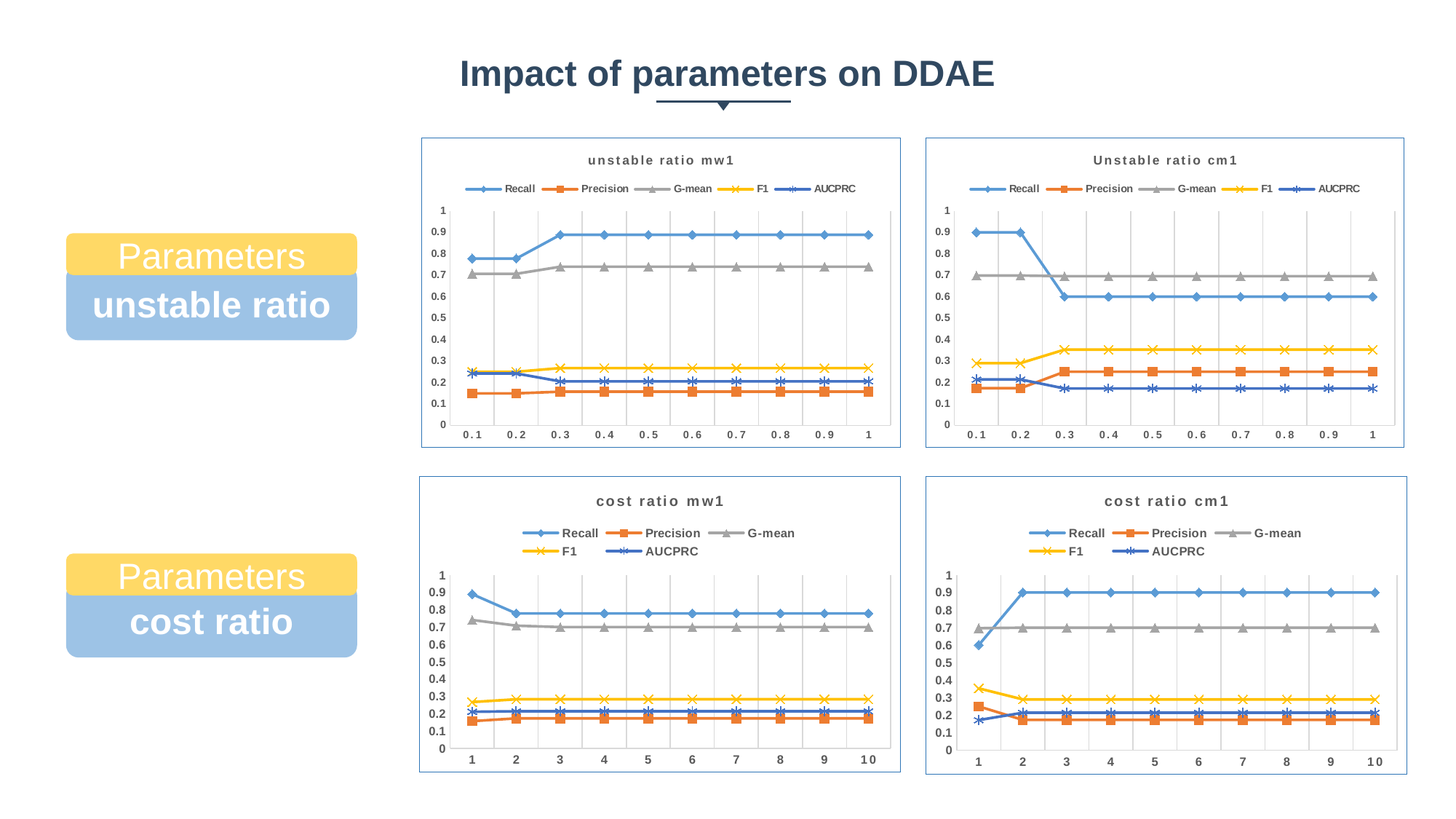

Impact of parameters on DDAE

### Chart: unstable ratio mw1

| Category | Recall | Precision | G-mean | F1 | AUCPRC |
|---|---|---|---|---|---|
| 0.1 | 0.778 | 0.149 | 0.707 | 0.25 | 0.242 |
| 0.2 | 0.778 | 0.149 | 0.707 | 0.25 | 0.242 |
| 0.3 | 0.889 | 0.157 | 0.74 | 0.267 | 0.205 |
| 0.4 | 0.889 | 0.157 | 0.74 | 0.267 | 0.205 |
| 0.5 | 0.889 | 0.157 | 0.74 | 0.267 | 0.205 |
| 0.6 | 0.889 | 0.157 | 0.74 | 0.267 | 0.205 |
| 0.7 | 0.889 | 0.157 | 0.74 | 0.267 | 0.205 |
| 0.8 | 0.889 | 0.157 | 0.74 | 0.267 | 0.205 |
| 0.9 | 0.889 | 0.157 | 0.74 | 0.267 | 0.205 |
| 1 | 0.889 | 0.157 | 0.74 | 0.267 | 0.205 |

### Chart: Unstable ratio cm1

| Category | Recall | Precision | G-mean | F1 | AUCPRC |
|---|---|---|---|---|---|
| 0.1 | 0.9 | 0.173 | 0.699 | 0.29 | 0.214 |
| 0.2 | 0.9 | 0.173 | 0.699 | 0.29 | 0.214 |
| 0.3 | 0.6 | 0.25 | 0.696 | 0.353 | 0.172 |
| 0.4 | 0.6 | 0.25 | 0.696 | 0.353 | 0.172 |
| 0.5 | 0.6 | 0.25 | 0.696 | 0.353 | 0.172 |
| 0.6 | 0.6 | 0.25 | 0.696 | 0.353 | 0.172 |
| 0.7 | 0.6 | 0.25 | 0.696 | 0.353 | 0.172 |
| 0.8 | 0.6 | 0.25 | 0.696 | 0.353 | 0.172 |
| 0.9 | 0.6 | 0.25 | 0.696 | 0.353 | 0.172 |
| 1 | 0.6 | 0.25 | 0.696 | 0.353 | 0.172 |
Parameters

unstable ratio

### Chart: cost ratio cm1

| Category | Recall | Precision | G-mean | F1 | AUCPRC |
|---|---|---|---|---|---|
| 1 | 0.6 | 0.25 | 0.696 | 0.353 | 0.172 |
| 2 | 0.9 | 0.173 | 0.699 | 0.29 | 0.214 |
| 3 | 0.9 | 0.173 | 0.699 | 0.29 | 0.214 |
| 4 | 0.9 | 0.173 | 0.699 | 0.29 | 0.214 |
| 5 | 0.9 | 0.173 | 0.699 | 0.29 | 0.214 |
| 6 | 0.9 | 0.173 | 0.699 | 0.29 | 0.214 |
| 7 | 0.9 | 0.173 | 0.699 | 0.29 | 0.214 |
| 8 | 0.9 | 0.173 | 0.699 | 0.29 | 0.214 |
| 9 | 0.9 | 0.173 | 0.699 | 0.29 | 0.214 |
| 10 | 0.9 | 0.173 | 0.699 | 0.29 | 0.214 |

### Chart: cost ratio mw1

| Category | Recall | Precision | G-mean | F1 | AUCPRC |
|---|---|---|---|---|---|
| 1 | 0.889 | 0.157 | 0.74 | 0.267 | 0.211 |
| 2 | 0.778 | 0.173 | 0.707 | 0.283 | 0.214 |
| 3 | 0.778 | 0.173 | 0.699 | 0.283 | 0.214 |
| 4 | 0.778 | 0.173 | 0.699 | 0.283 | 0.214 |
| 5 | 0.778 | 0.173 | 0.699 | 0.283 | 0.214 |
| 6 | 0.778 | 0.173 | 0.699 | 0.283 | 0.214 |
| 7 | 0.778 | 0.173 | 0.699 | 0.283 | 0.214 |
| 8 | 0.778 | 0.173 | 0.699 | 0.283 | 0.214 |
| 9 | 0.778 | 0.173 | 0.699 | 0.283 | 0.214 |
| 10 | 0.778 | 0.173 | 0.699 | 0.283 | 0.214 |
Parameters

cost ratio